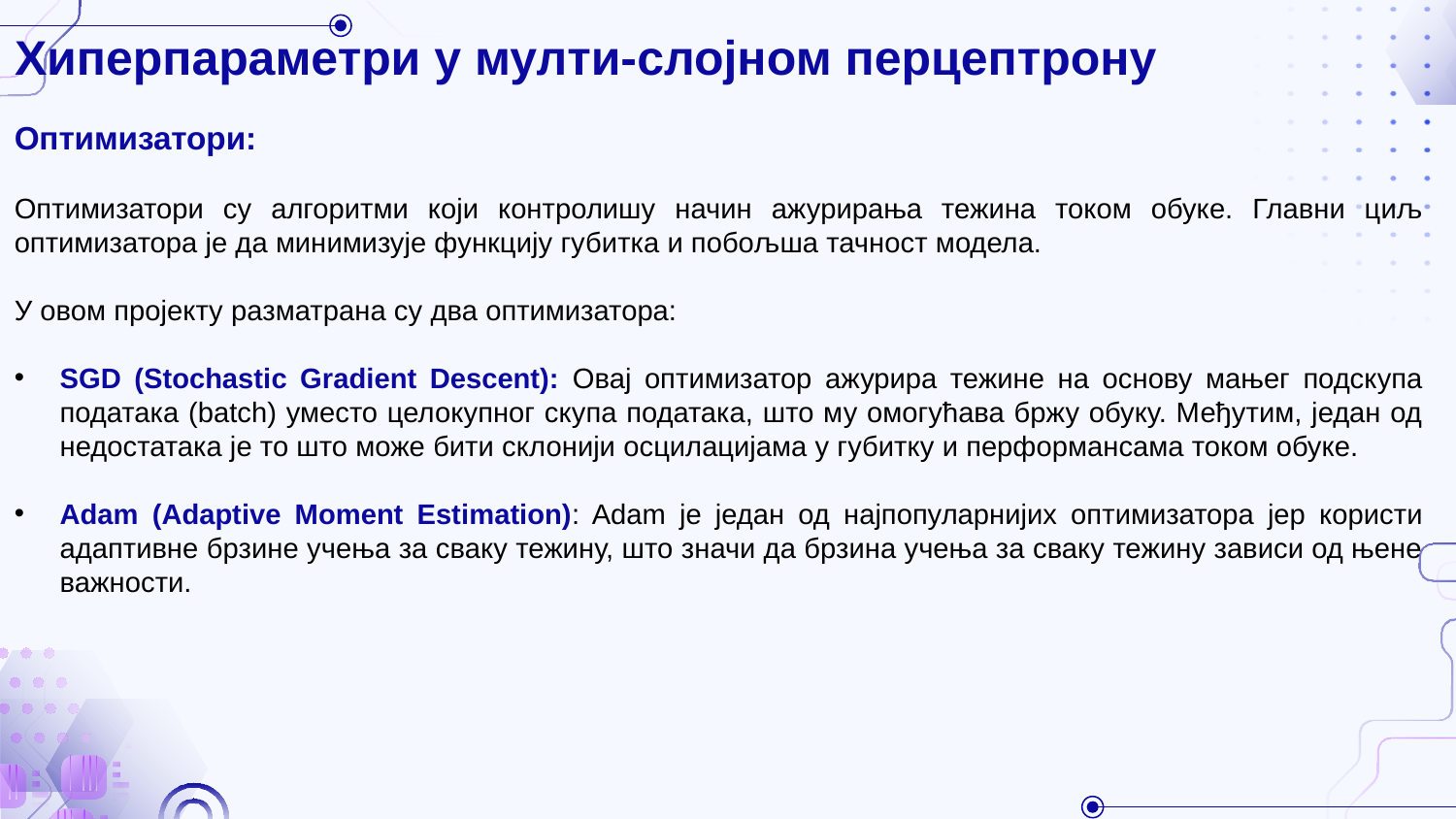

# Хиперпараметри у мулти-слојном перцептрону
Оптимизатори:

Оптимизатори су алгоритми који контролишу начин ажурирања тежина током обуке. Главни циљ оптимизатора је да минимизује функцију губитка и побољша тачност модела.

У овом пројекту разматрана су два оптимизатора:

SGD (Stochastic Gradient Descent): Овај оптимизатор ажурира тежине на основу мањег подскупа података (batch) уместо целокупног скупа података, што му омогућава бржу обуку. Међутим, један од недостатака је то што може бити склонији осцилацијама у губитку и перформансама током обуке.

Adam (Adaptive Moment Estimation): Adam је један од најпопуларнијих оптимизатора јер користи адаптивне брзине учења за сваку тежину, што значи да брзина учења за сваку тежину зависи од њене важности.